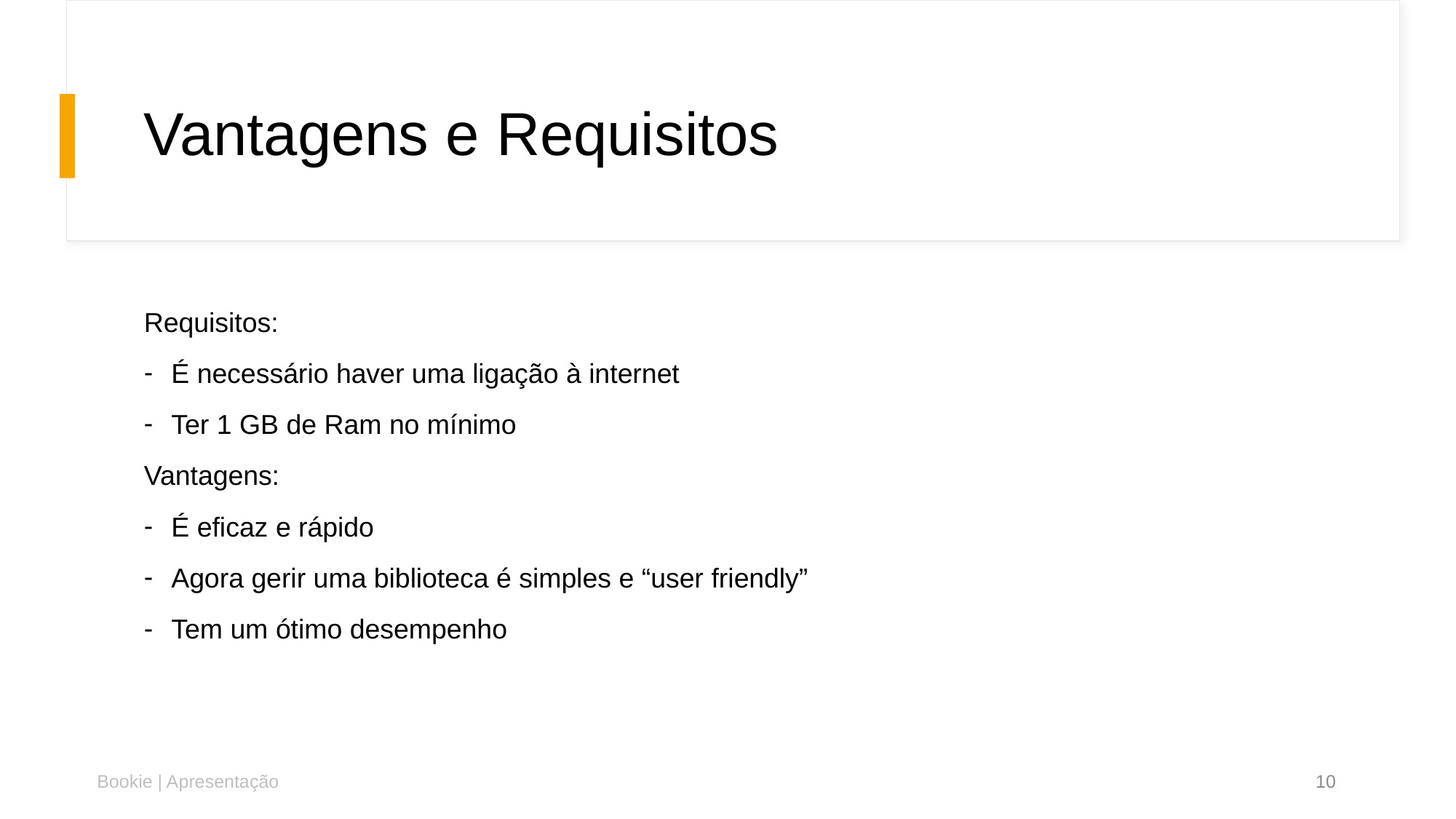

# Vantagens e Requisitos
Requisitos:
É necessário haver uma ligação à internet
Ter 1 GB de Ram no mínimo
Vantagens:
É eficaz e rápido
Agora gerir uma biblioteca é simples e “user friendly”
Tem um ótimo desempenho
Bookie | Apresentação
10